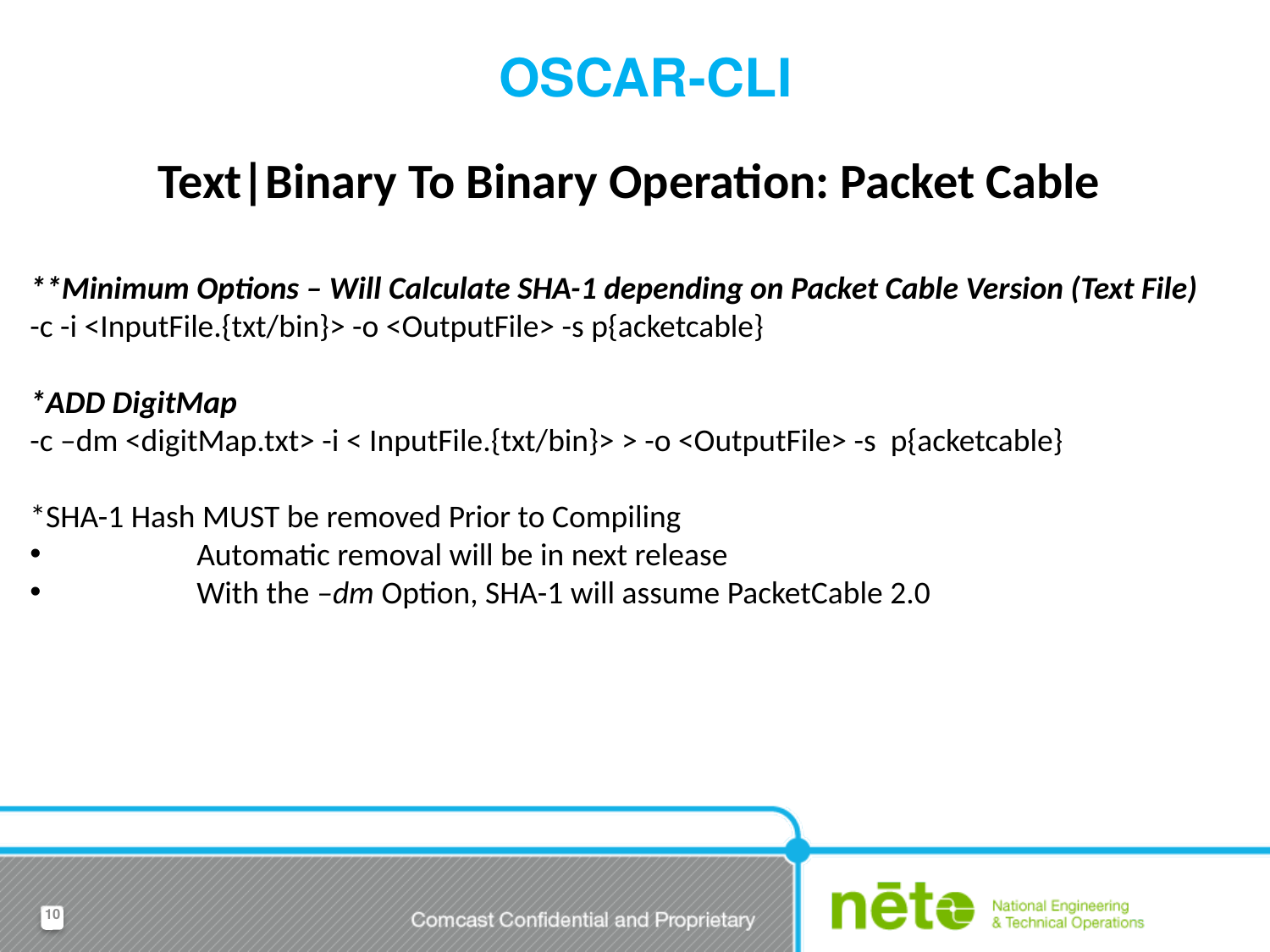

# OSCAR-CLI
Text|Binary To Binary Operation: Packet Cable

**Minimum Options – Will Calculate SHA-1 depending on Packet Cable Version (Text File)
-c -i <InputFile.{txt/bin}> -o <OutputFile> -s p{acketcable}

*ADD DigitMap
-c –dm <digitMap.txt> -i < InputFile.{txt/bin}> > -o <OutputFile> -s  p{acketcable}

*SHA-1 Hash MUST be removed Prior to Compiling
	Automatic removal will be in next release
	With the –dm Option, SHA-1 will assume PacketCable 2.0